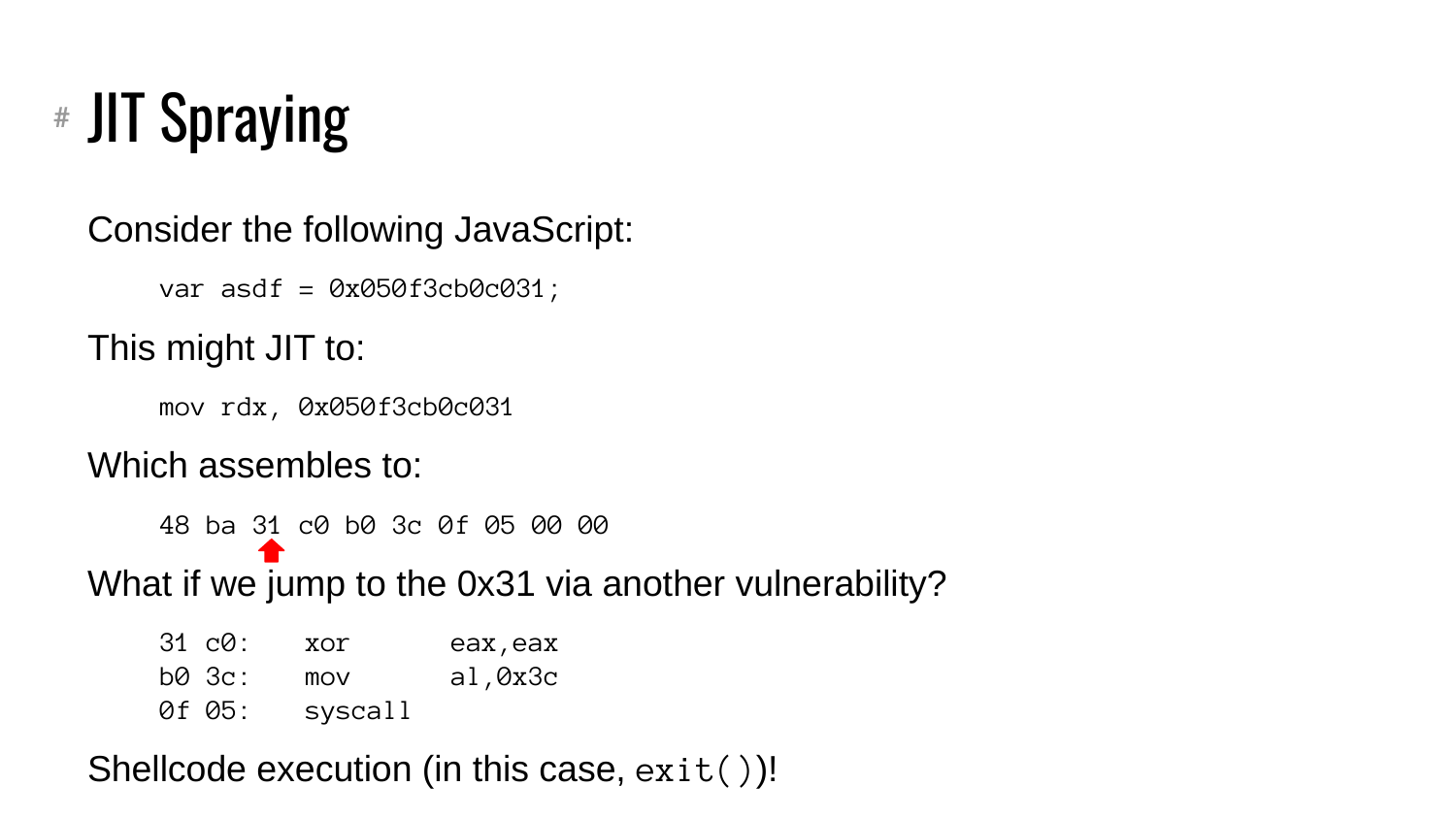

# JIT Spraying
Consider the following JavaScript:
var asdf = 0x050f3cb0c031;
This might JIT to:
mov rdx, 0x050f3cb0c031
Which assembles to:
48 ba 31 c0 b0 3c 0f 05 00 00
What if we jump to the 0x31 via another vulnerability?
31 c0:	xor	eax,eax
b0 3c:	mov	al,0x3c
0f 05:	syscall
Shellcode execution (in this case, exit())!